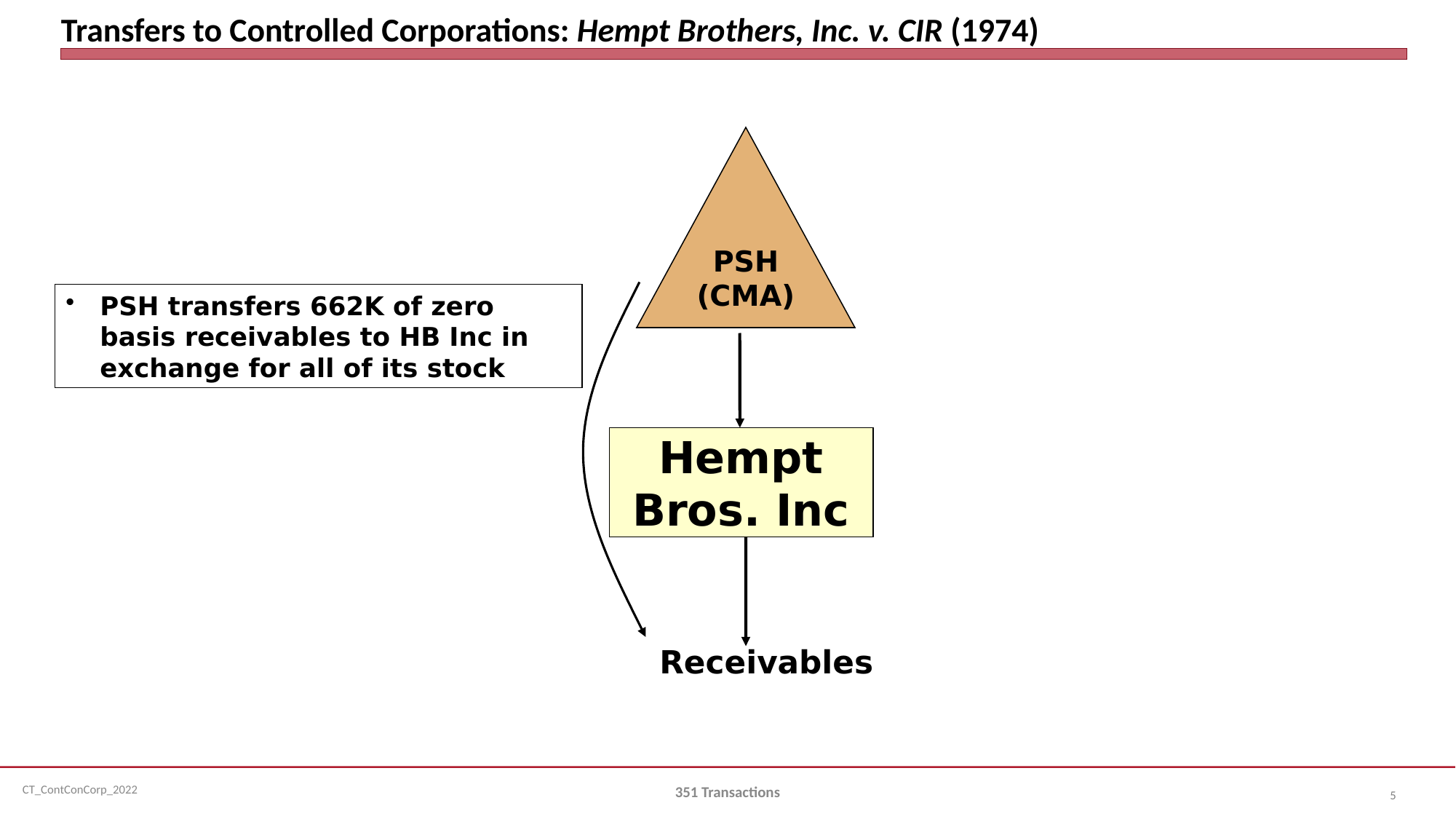

# Transfers to Controlled Corporations: Hempt Brothers, Inc. v. CIR (1974)

PSH
(CMA)

PSH transfers 662K of zero basis receivables to HB Inc in exchange for all of its stock
Hempt
Bros. Inc

Receivables

351 Transactions
5